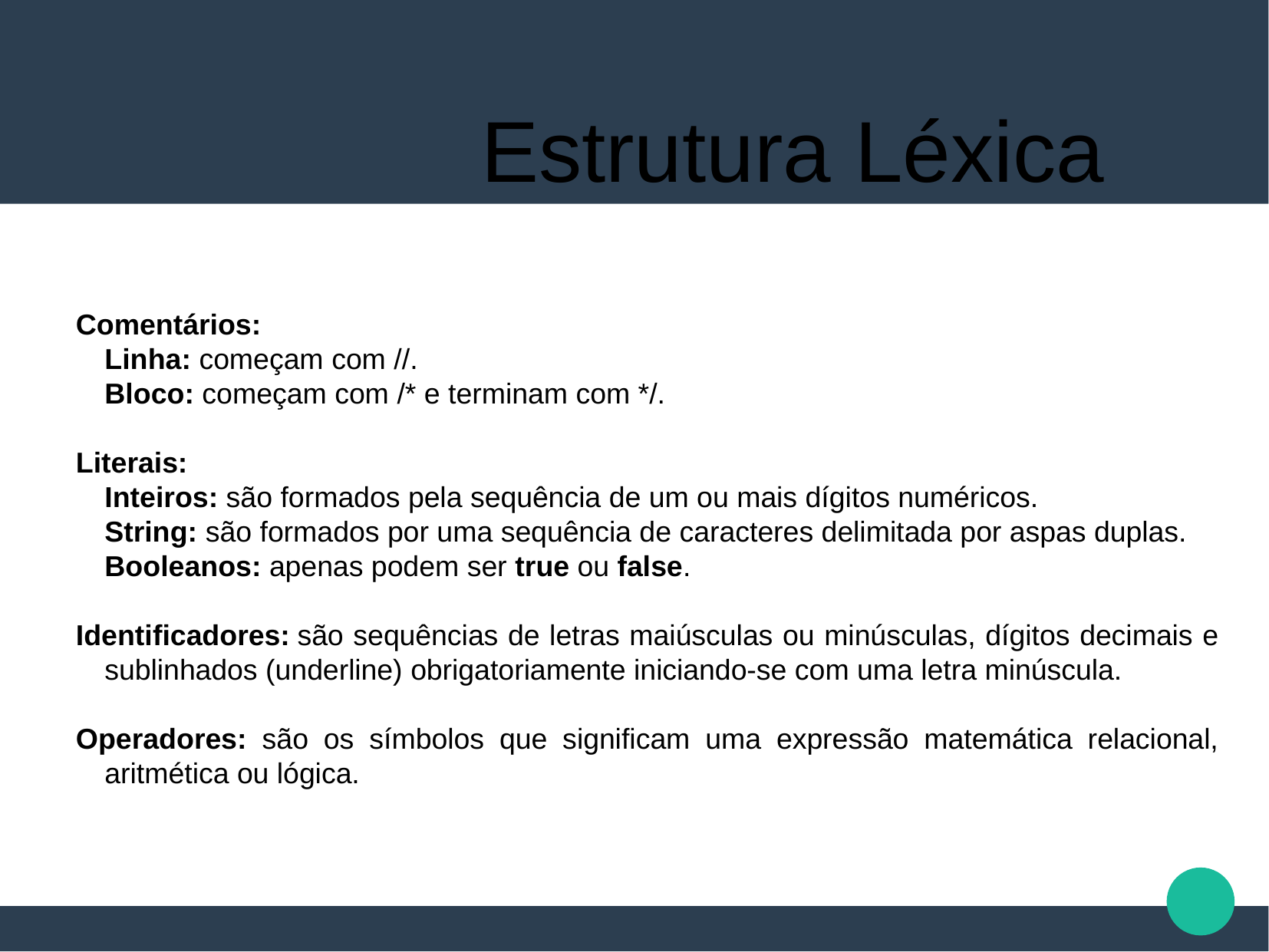

Estrutura Léxica

Comentários:
Linha: começam com //.
Bloco: começam com /* e terminam com */.

Literais:
Inteiros: são formados pela sequência de um ou mais dígitos numéricos.
String: são formados por uma sequência de caracteres delimitada por aspas duplas.
Booleanos: apenas podem ser true ou false.

Identificadores: são sequências de letras maiúsculas ou minúsculas, dígitos decimais e sublinhados (underline) obrigatoriamente iniciando-se com uma letra minúscula.

Operadores: são os símbolos que significam uma expressão matemática relacional, aritmética ou lógica.